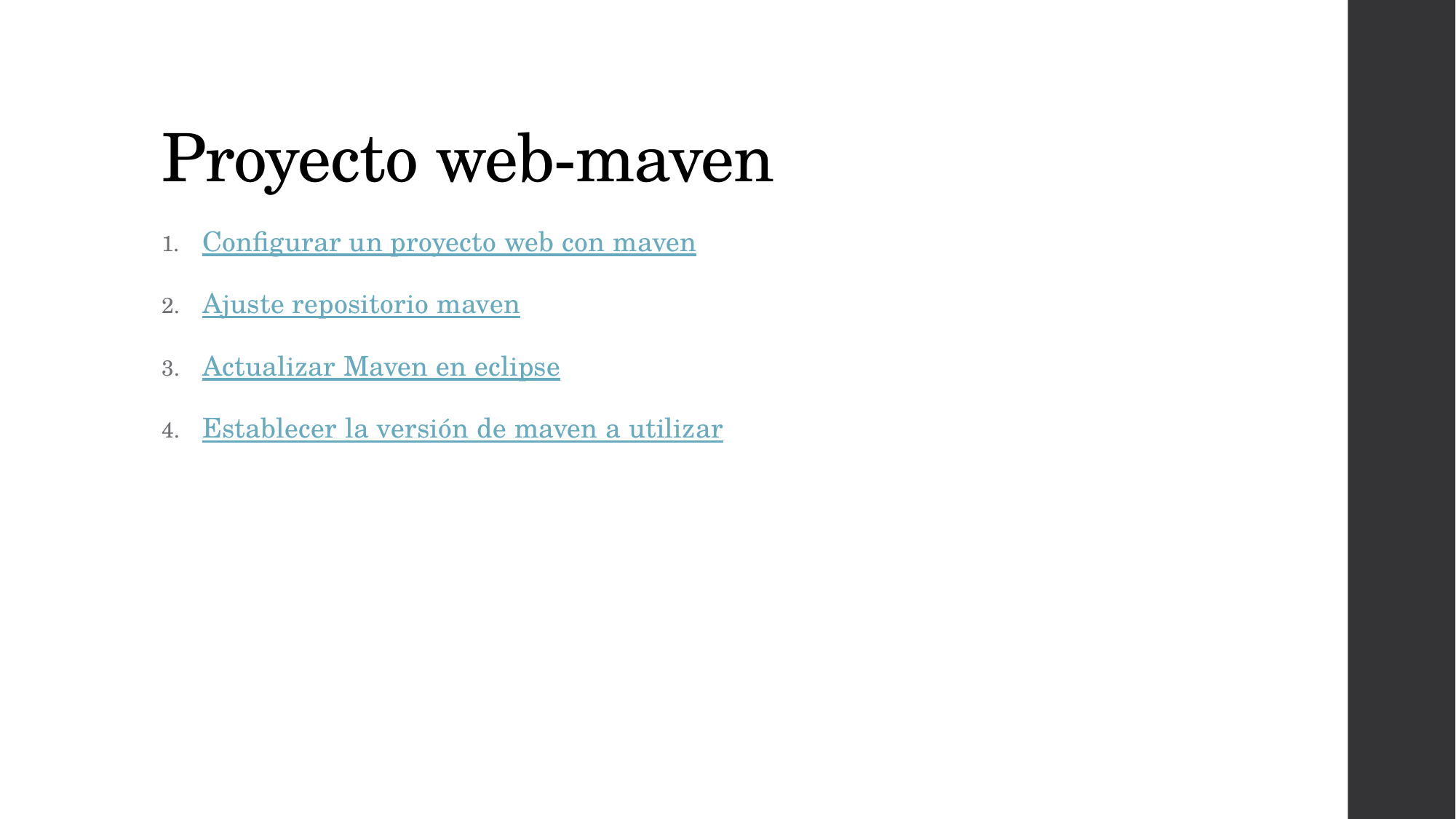

# Proyecto web-maven
Configurar un proyecto web con maven
Ajuste repositorio maven
Actualizar Maven en eclipse
Establecer la versión de maven a utilizar